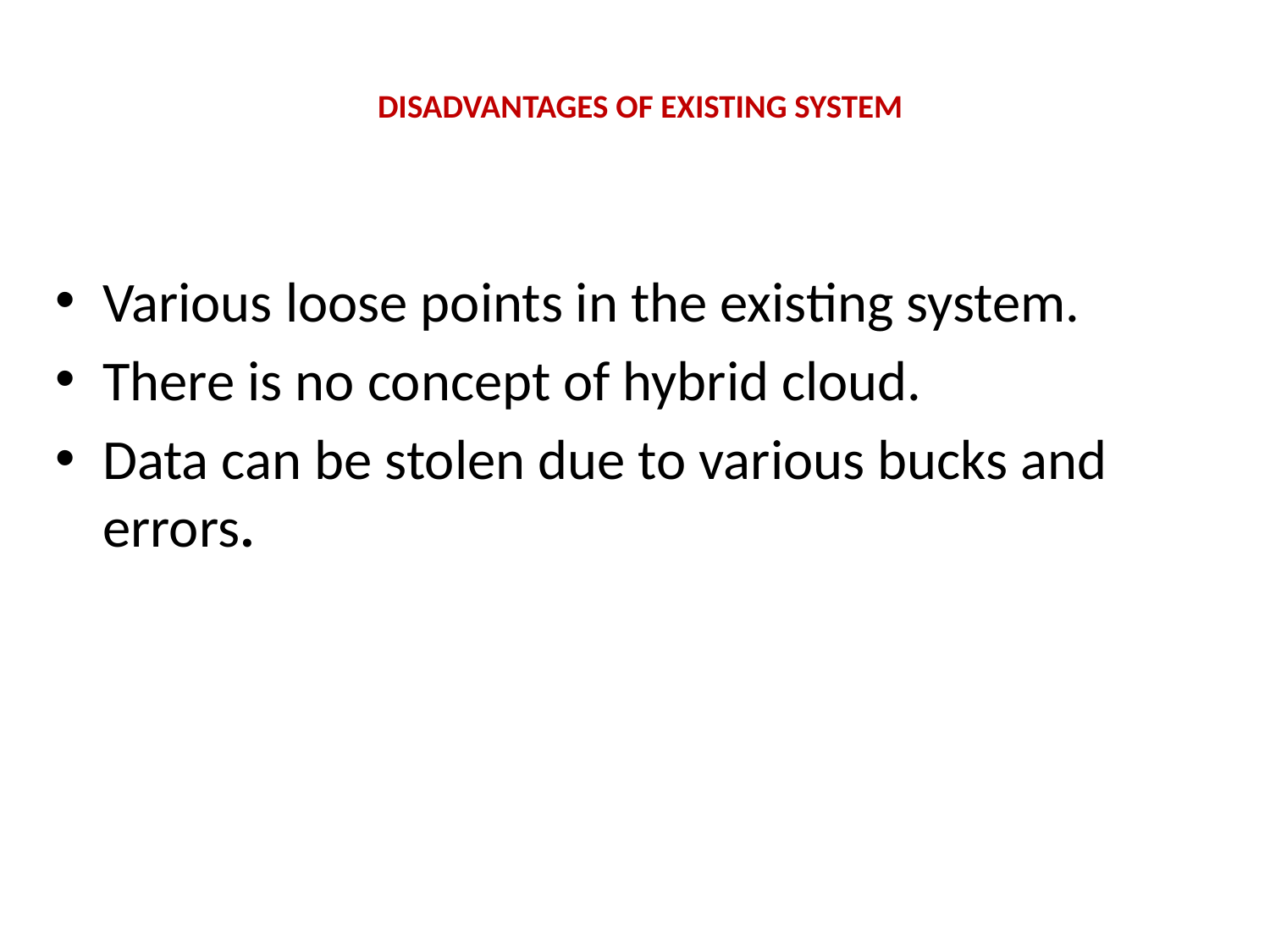

# DISADVANTAGES OF EXISTING SYSTEM

Various loose points in the existing system.
There is no concept of hybrid cloud.
Data can be stolen due to various bucks and errors.